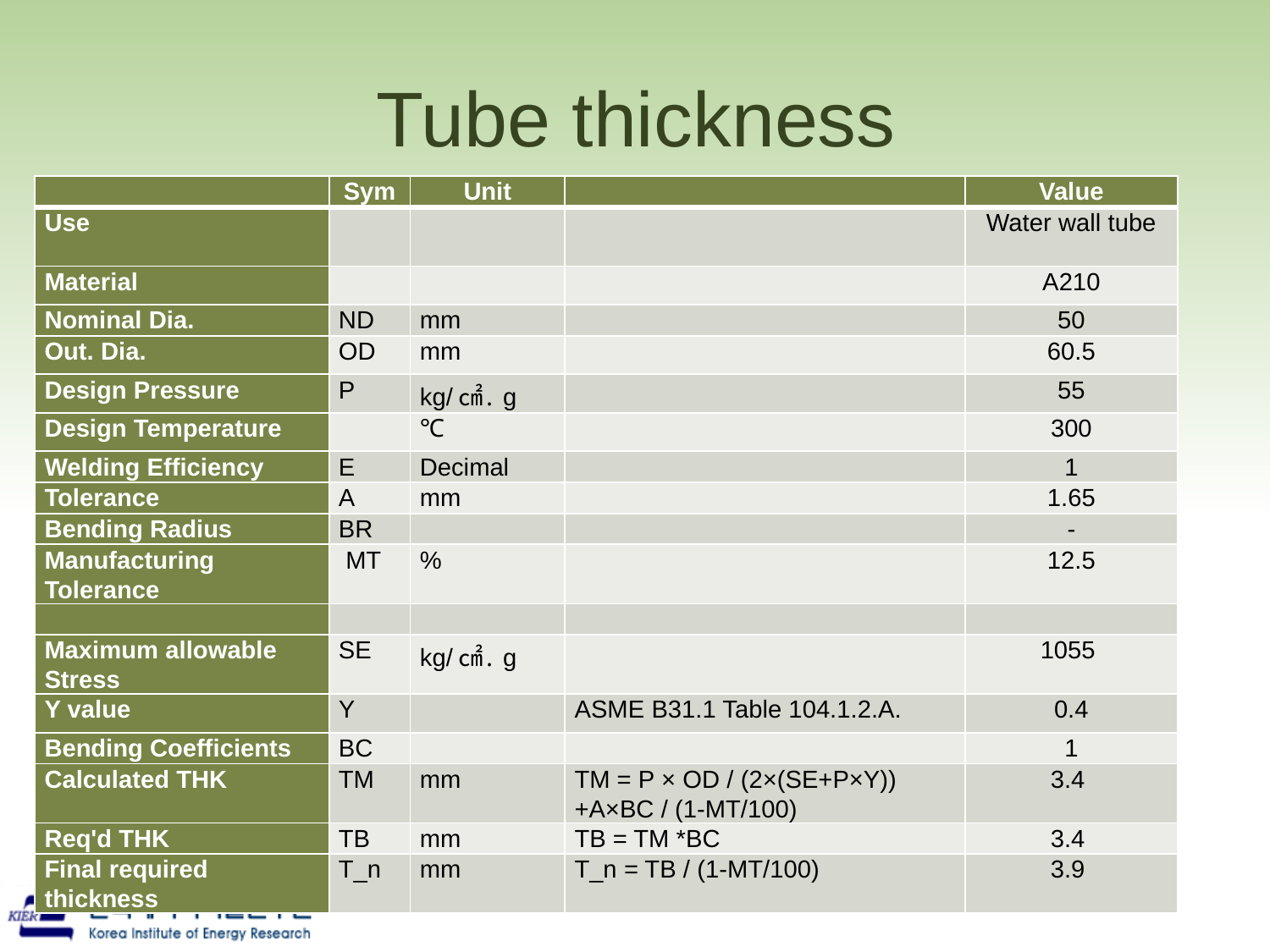

# Tube thickness
|  | Sym | Unit |  | Value |
| --- | --- | --- | --- | --- |
| Use |  |  |  | Water wall tube |
| Material |  |  |  | A210 |
| Nominal Dia. | ND | mm |  | 50 |
| Out. Dia. | OD | mm |  | 60.5 |
| Design Pressure | P | kg/㎠․g |  | 55 |
| Design Temperature |  | ℃ |  | 300 |
| Welding Efficiency | E | Decimal |  | 1 |
| Tolerance | A | mm |  | 1.65 |
| Bending Radius | BR |  |  | - |
| Manufacturing Tolerance | MT | % |  | 12.5 |
|  |  |  |  |  |
| Maximum allowable Stress | SE | kg/㎠․g |  | 1055 |
| Y value | Y |  | ASME B31.1 Table 104.1.2.A. | 0.4 |
| Bending Coefficients | BC |  |  | 1 |
| Calculated THK | TM | mm | TM = P × OD / (2×(SE+P×Y))+A×BC / (1-MT/100) | 3.4 |
| Req'd THK | TB | mm | TB = TM \*BC | 3.4 |
| Final required thickness | T\_n | mm | T\_n = TB / (1-MT/100) | 3.9 |